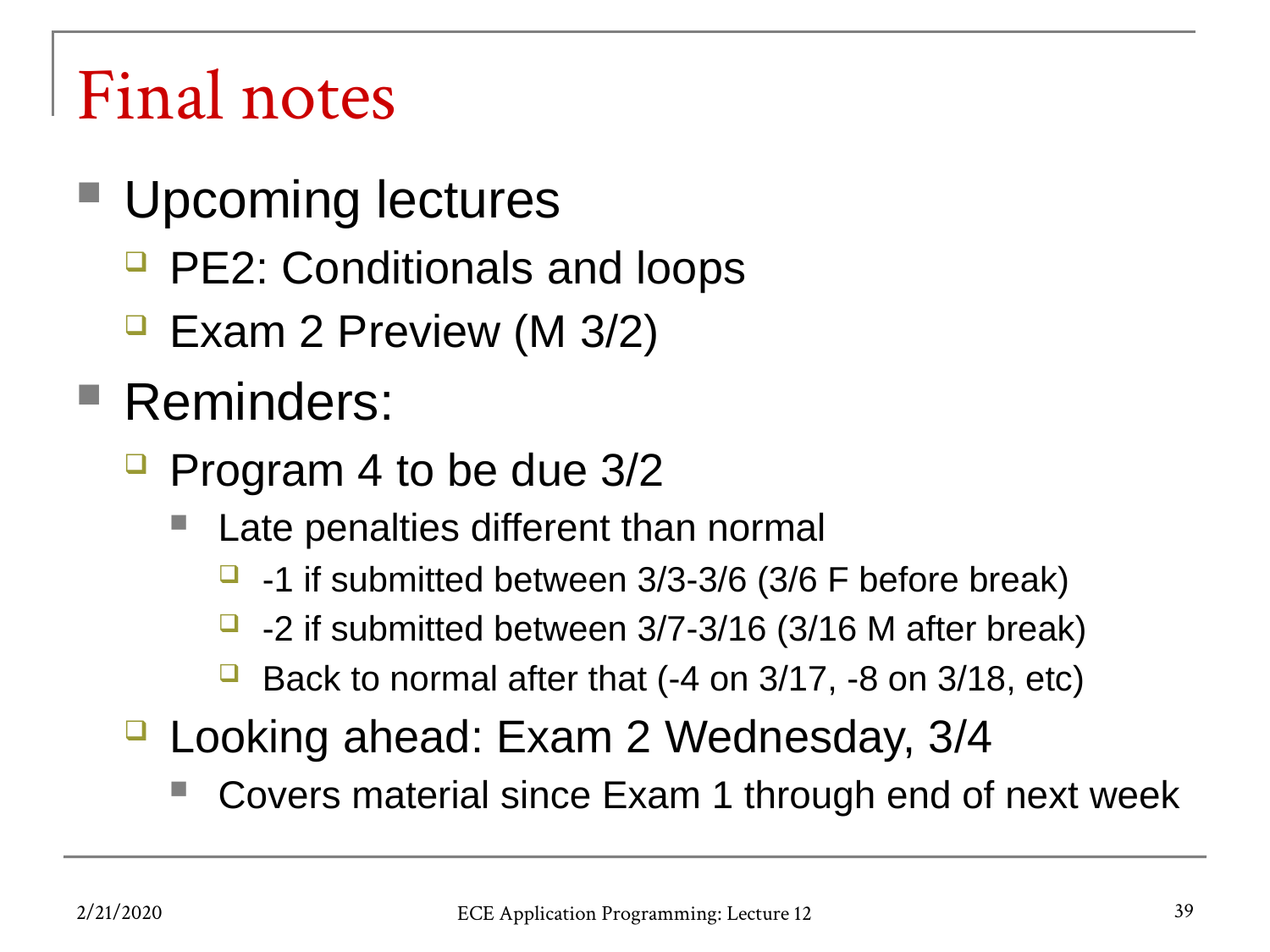

# Final notes
Upcoming lectures
PE2: Conditionals and loops
Exam 2 Preview (M 3/2)
Reminders:
Program 4 to be due 3/2
Late penalties different than normal
-1 if submitted between 3/3-3/6 (3/6 F before break)
-2 if submitted between 3/7-3/16 (3/16 M after break)
Back to normal after that (-4 on 3/17, -8 on 3/18, etc)
Looking ahead: Exam 2 Wednesday, 3/4
Covers material since Exam 1 through end of next week
2/21/2020
39
ECE Application Programming: Lecture 12